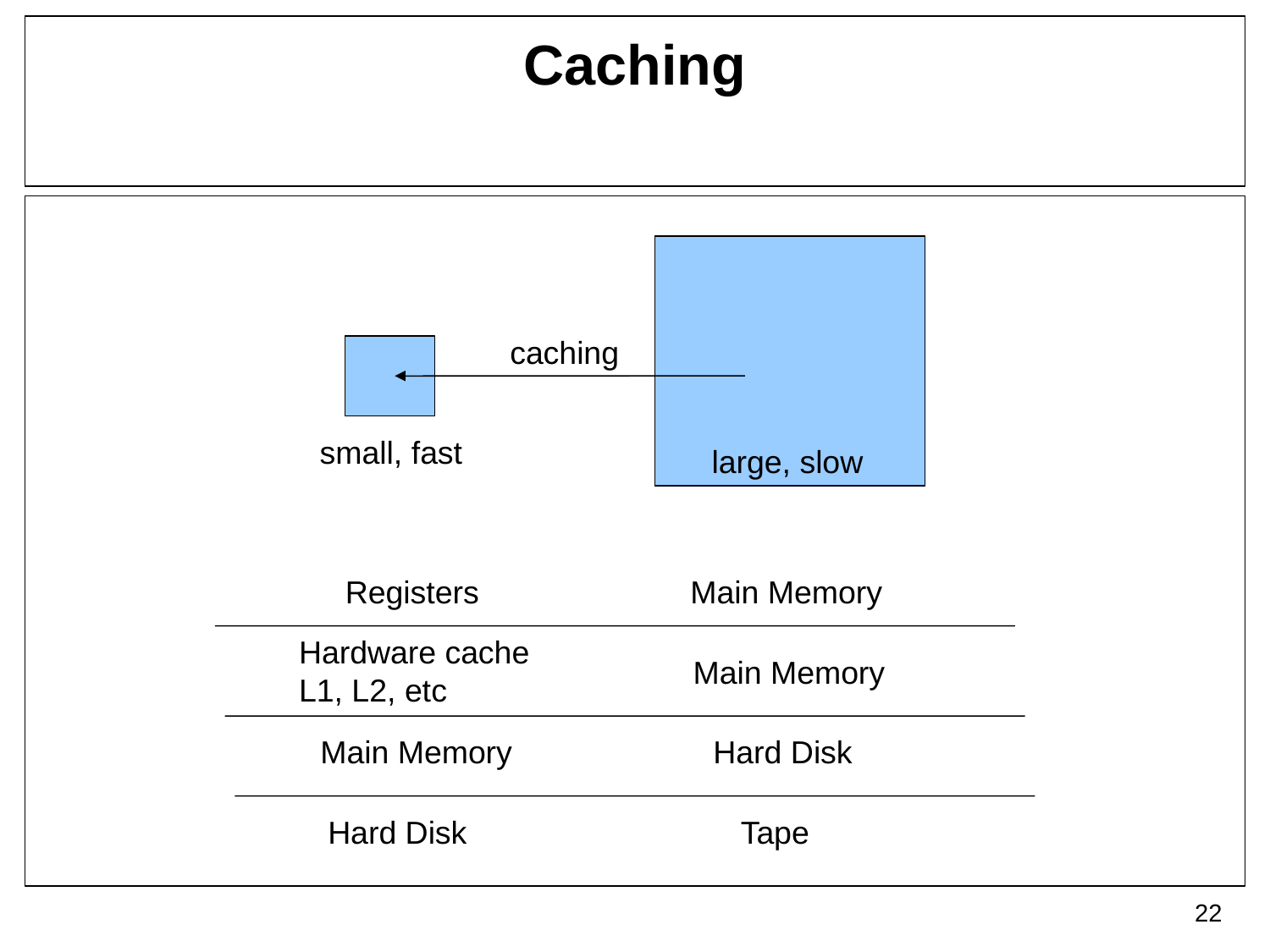

# Caching

caching

small, fast
large, slow
Registers
Main Memory

Hardware cache
L1, L2, etc
Main Memory

Main Memory
Hard Disk

Hard Disk
Tape
22